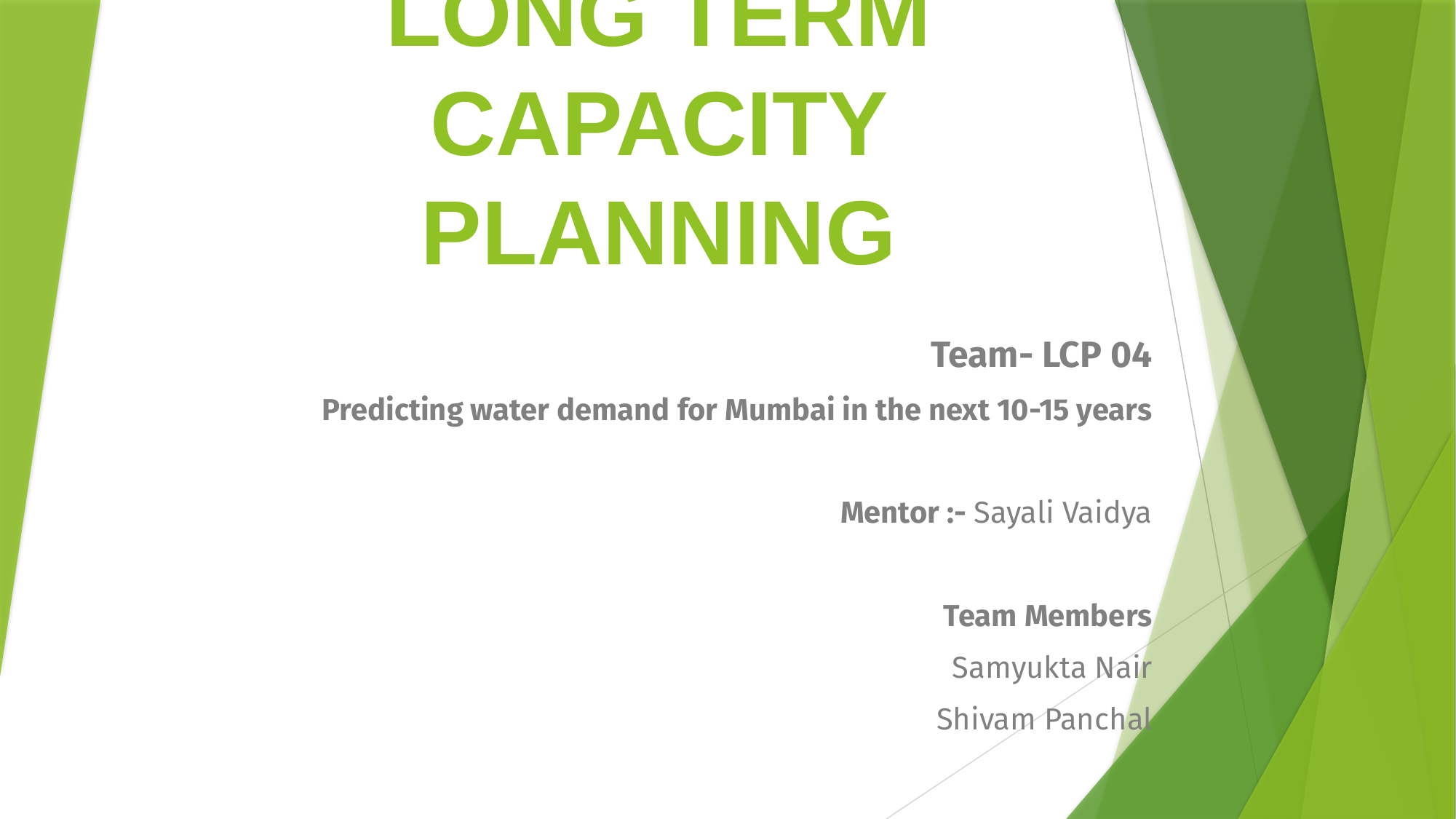

# LONG TERM CAPACITY PLANNING
Team- LCP 04
 Predicting water demand for Mumbai in the next 10-15 years

Mentor :- Sayali Vaidya

Team Members
Samyukta Nair
Shivam Panchal